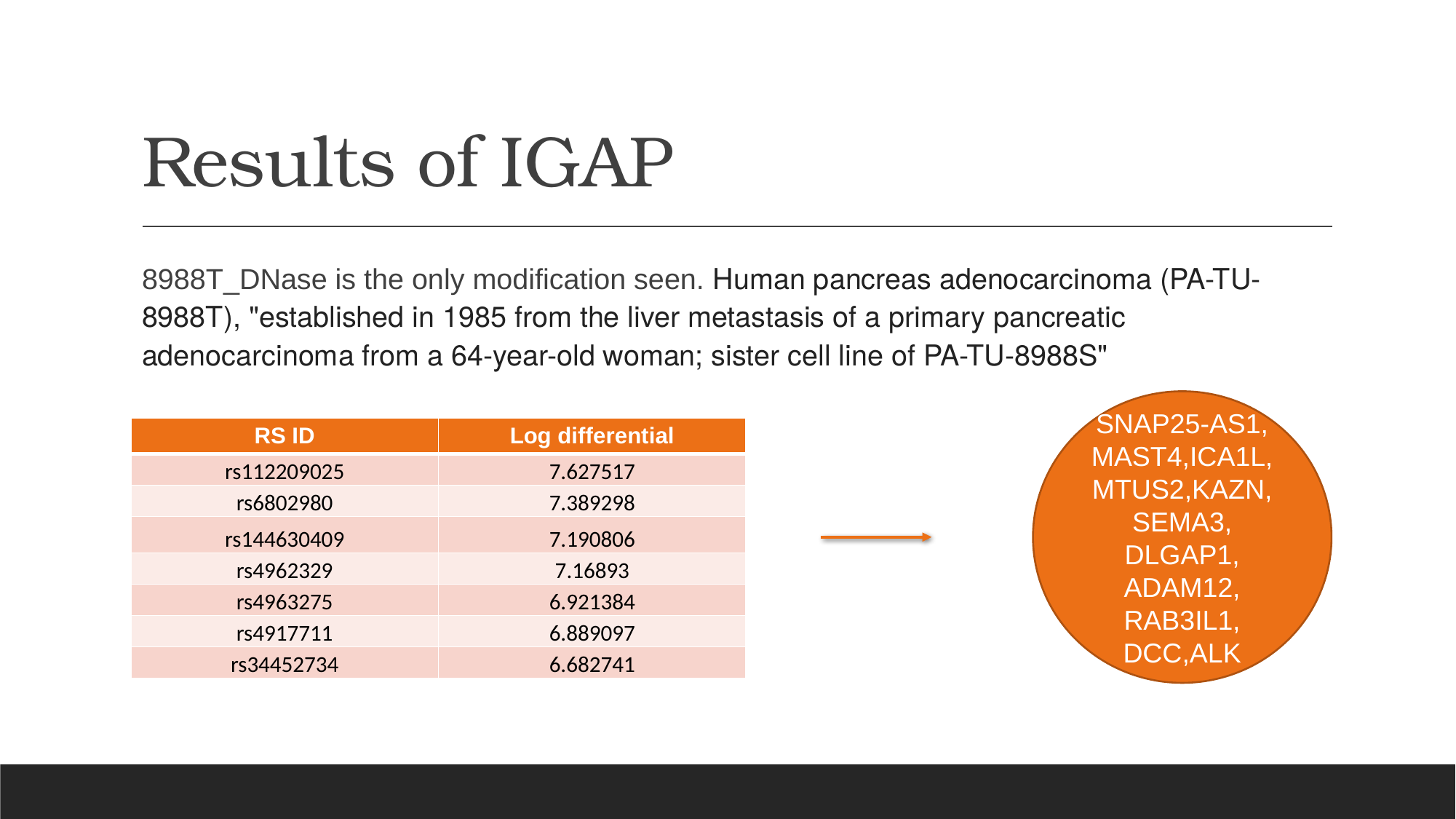

# Results of IGAP
8988T_DNase is the only modification seen. Human pancreas adenocarcinoma (PA-TU-8988T), "established in 1985 from the liver metastasis of a primary pancreatic adenocarcinoma from a 64-year-old woman; sister cell line of PA-TU-8988S"

SNAP25-AS1, MAST4,ICA1L, MTUS2,KAZN, SEMA3, DLGAP1, ADAM12, RAB3IL1, DCC,ALK
| RS ID | Log differential |
| --- | --- |
| rs112209025 | 7.627517 |
| rs6802980 | 7.389298 |
| rs144630409 | 7.190806 |
| rs4962329 | 7.16893 |
| rs4963275 | 6.921384 |
| rs4917711 | 6.889097 |
| rs34452734 | 6.682741 |